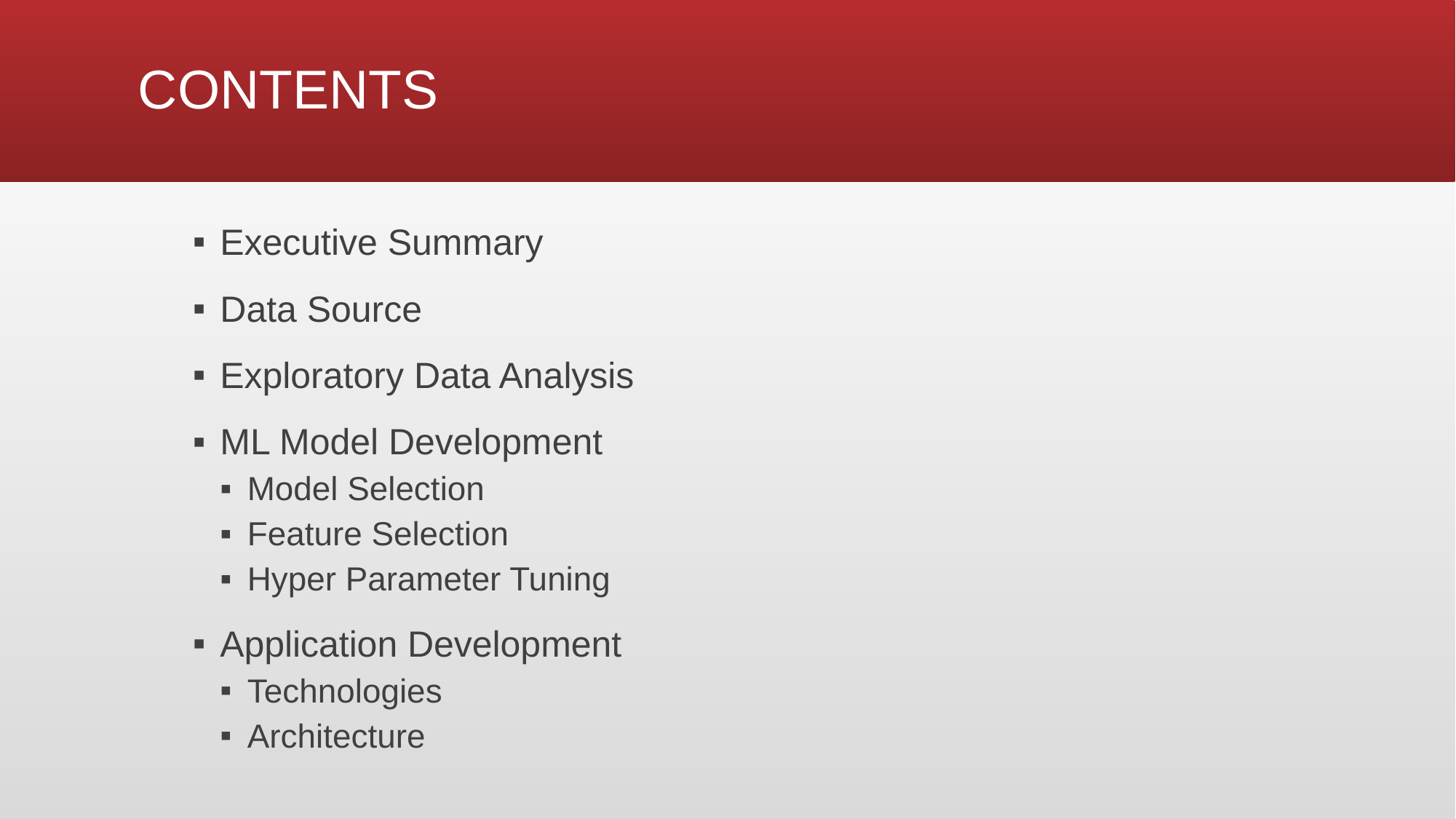

# CONTENTS
Executive Summary
Data Source
Exploratory Data Analysis
ML Model Development
Model Selection
Feature Selection
Hyper Parameter Tuning
Application Development
Technologies
Architecture